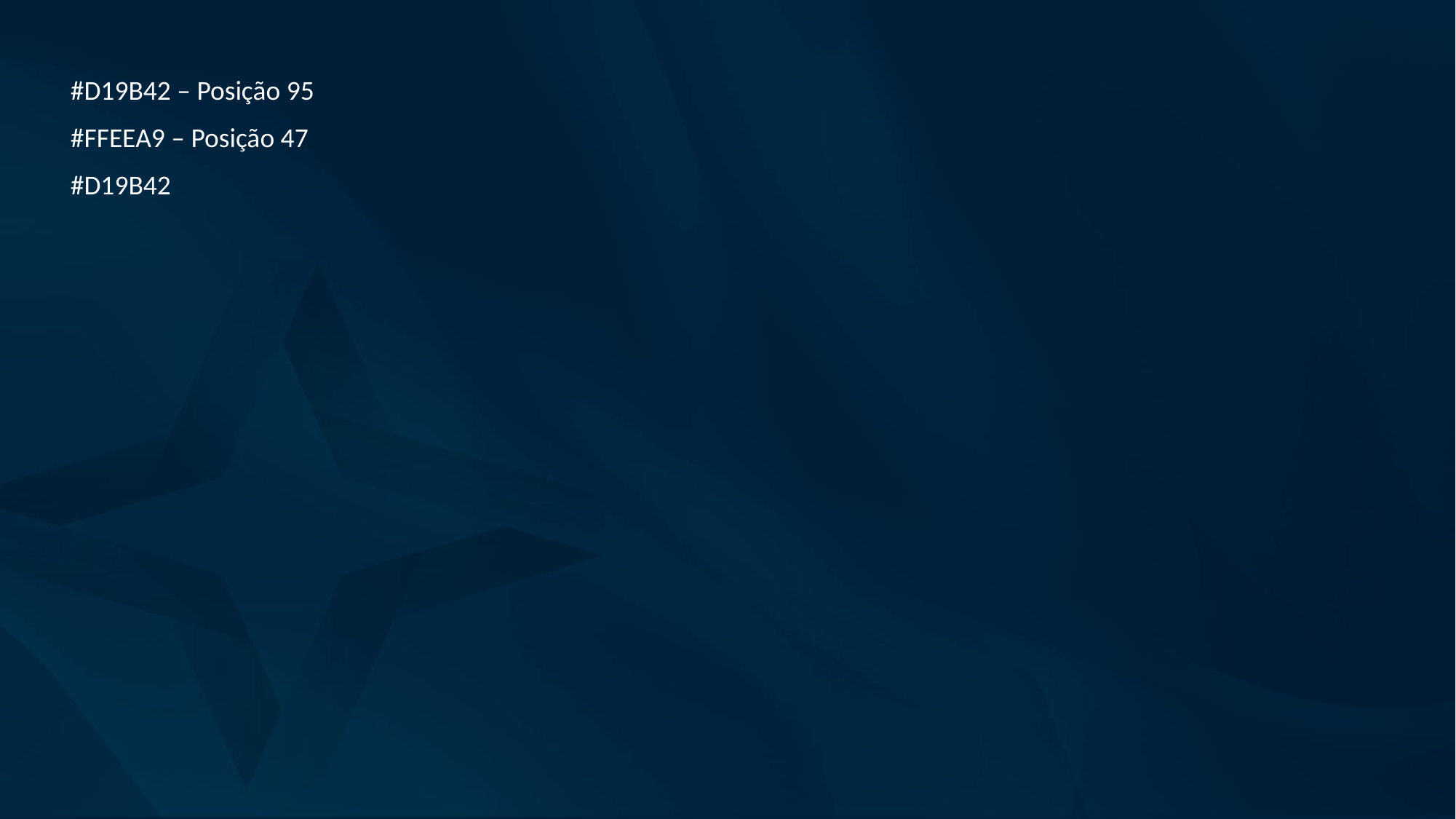

#D19B42 – Posição 95
#FFEEA9 – Posição 47
#D19B42